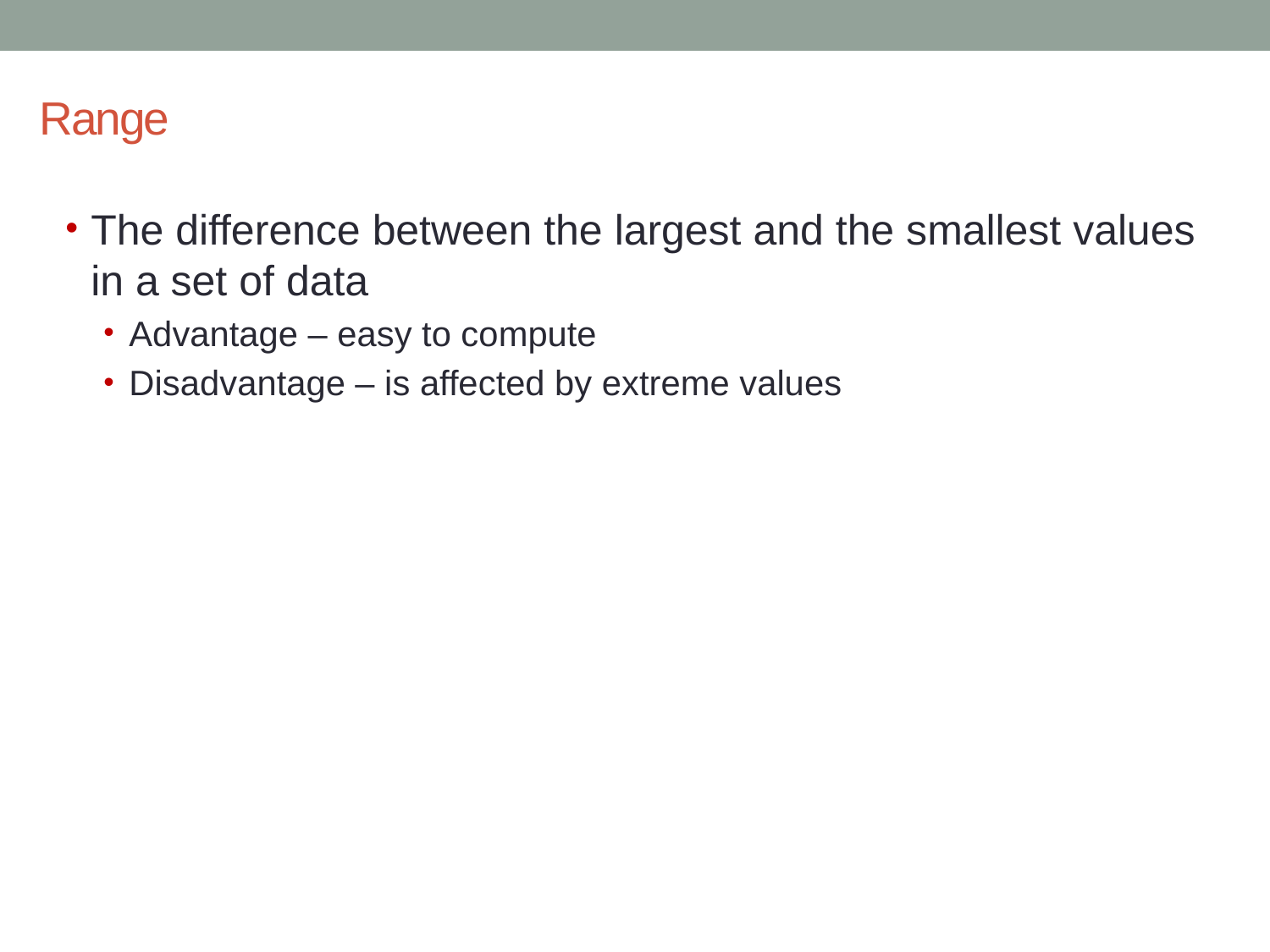

# Range
The difference between the largest and the smallest values in a set of data
Advantage – easy to compute
Disadvantage – is affected by extreme values